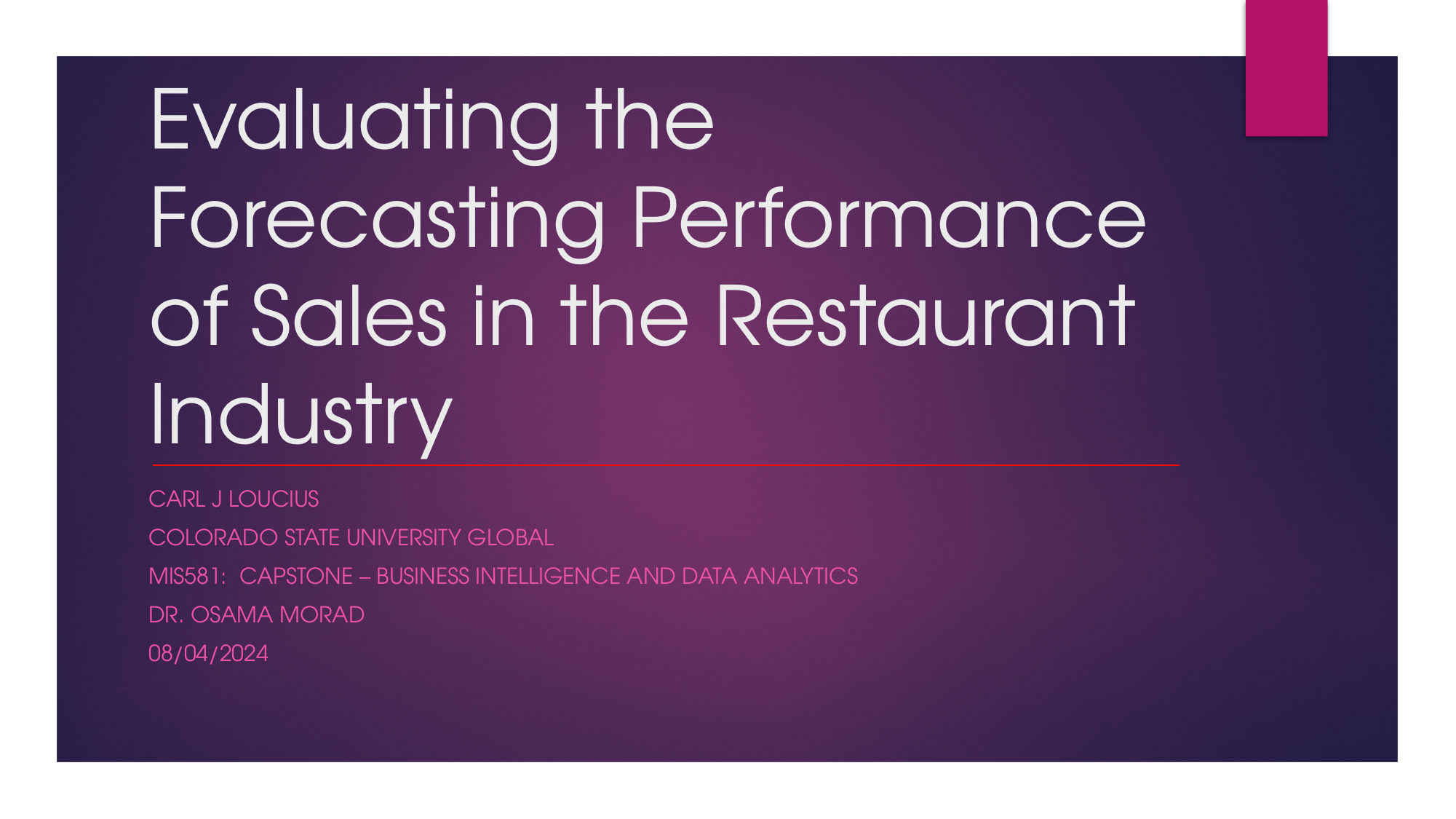

# Evaluating the Forecasting Performance of Sales in the Restaurant Industry
Carl J Loucius
Colorado State University Global
MIS581:  Capstone – Business Intelligence and Data Analytics
Dr. Osama Morad
08/04/2024